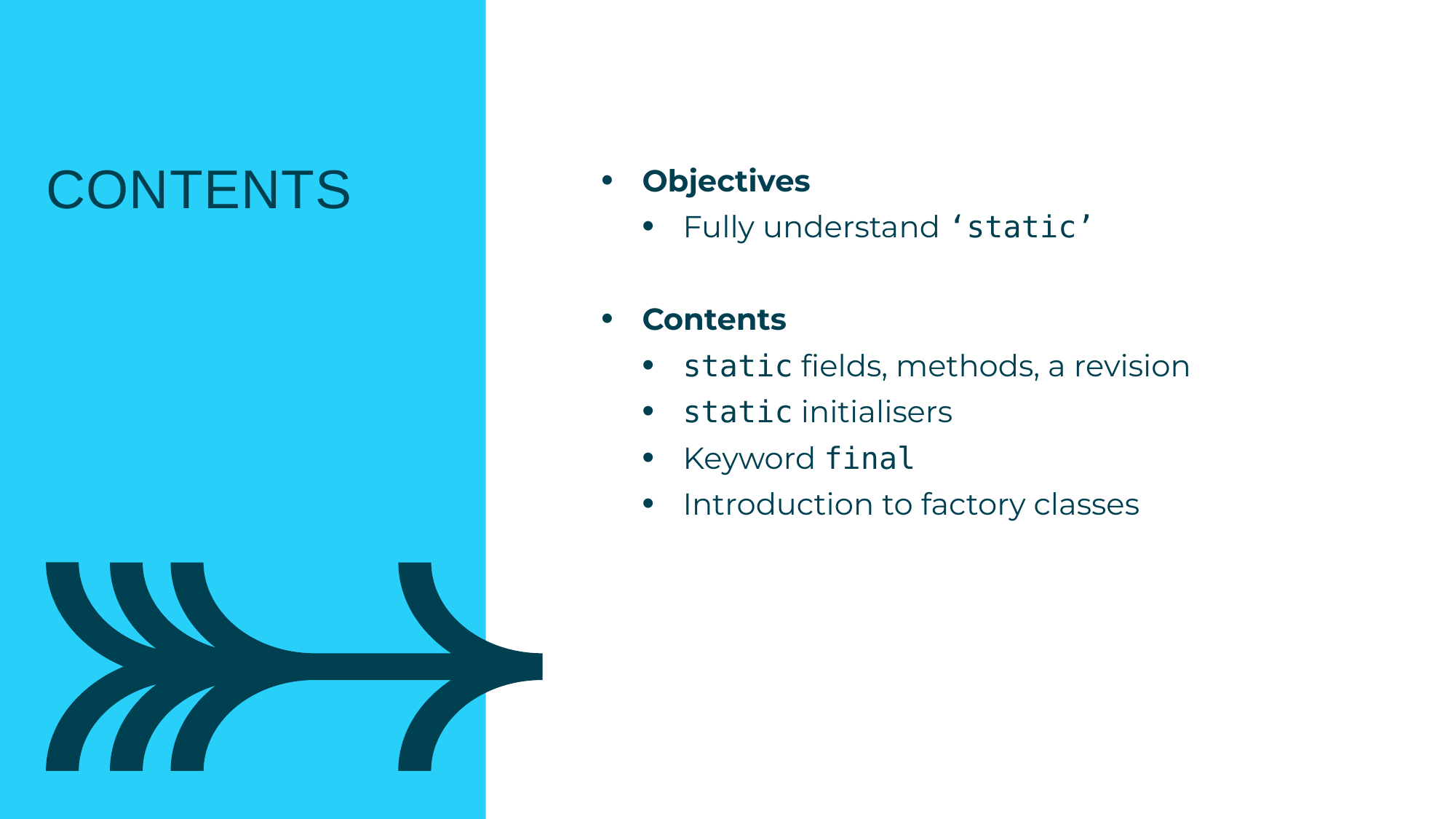

Contents
Objectives
Fully understand ‘static’

Contents
static fields, methods, a revision
static initialisers
Keyword final
Introduction to factory classes